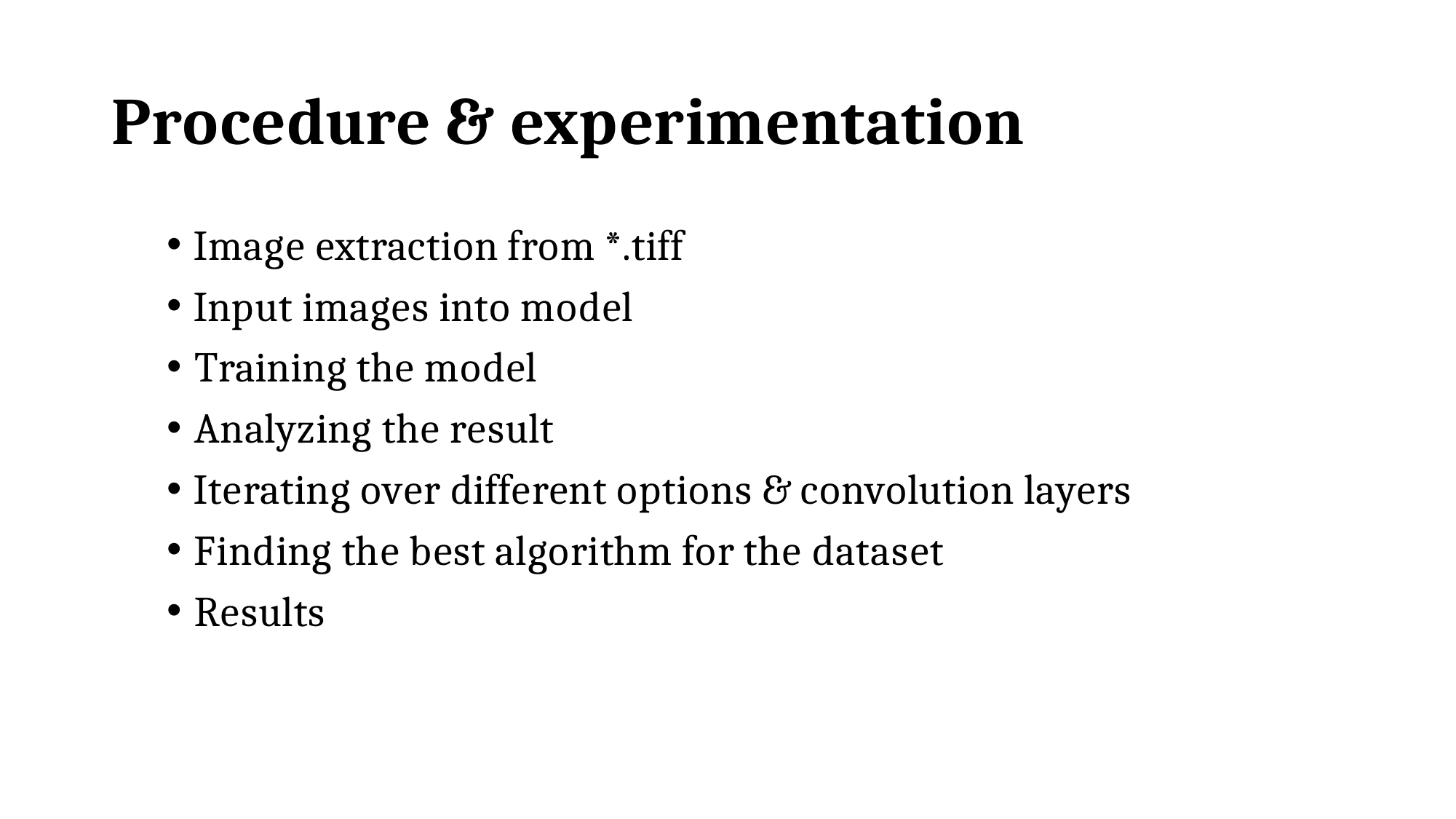

# Procedure & experimentation
Image extraction from *.tiff
Input images into model
Training the model
Analyzing the result
Iterating over different options & convolution layers
Finding the best algorithm for the dataset
Results